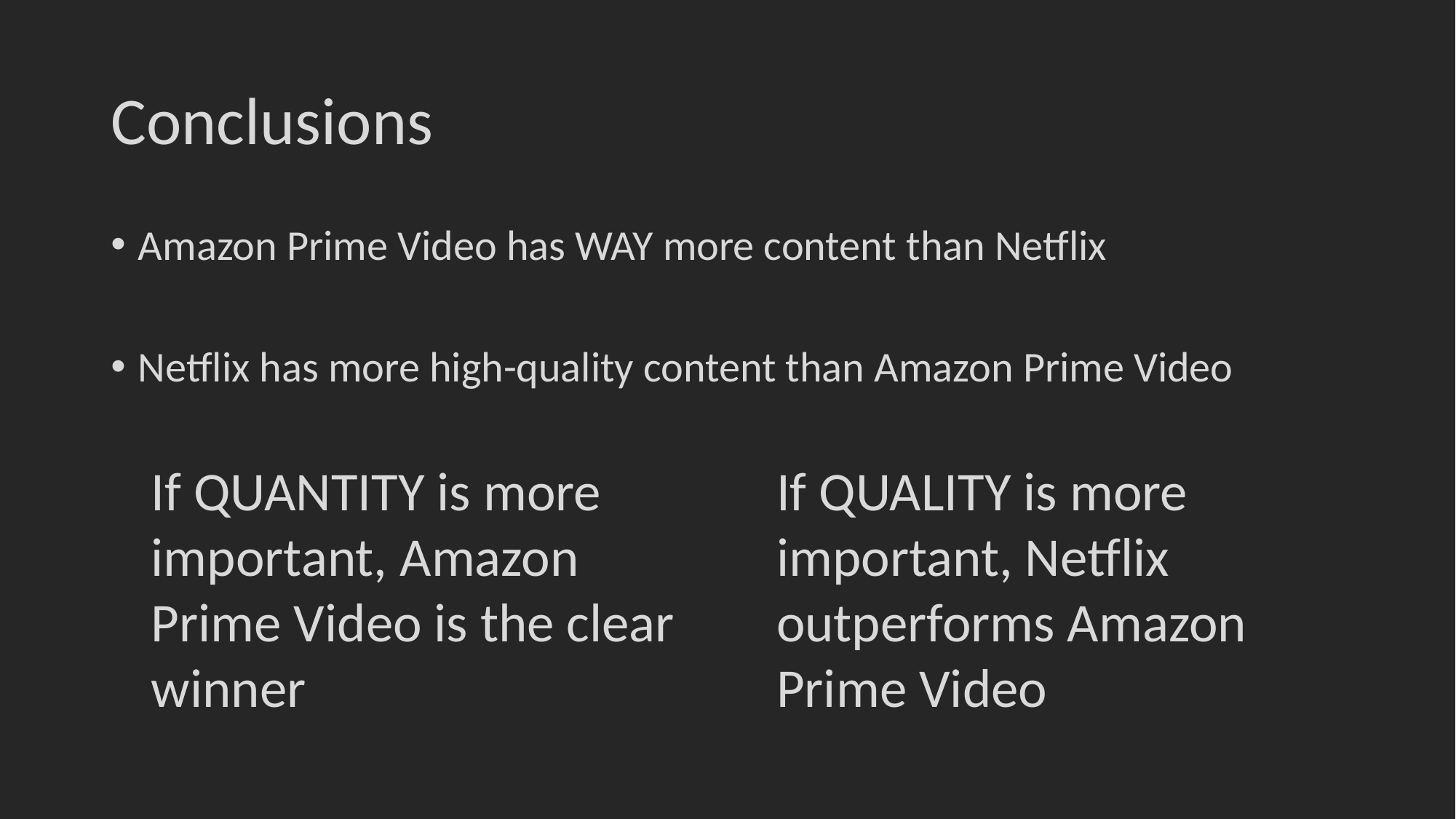

# Conclusions
Amazon Prime Video has WAY more content than Netflix

Netflix has more high-quality content than Amazon Prime Video
If QUANTITY is more important, Amazon Prime Video is the clear winner
If QUALITY is more important, Netflix outperforms Amazon Prime Video